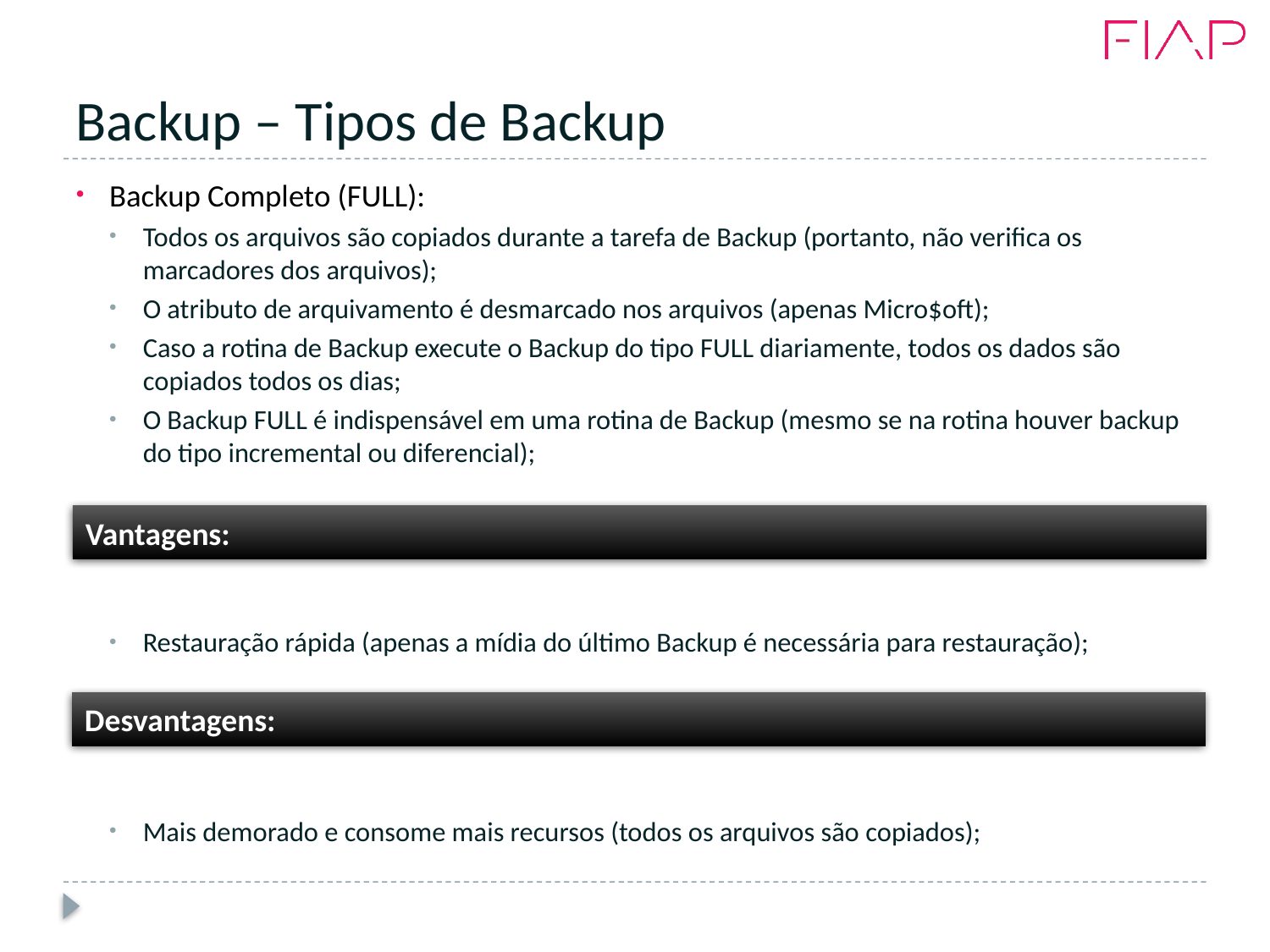

# Backup – Tipos de Backup
Backup Completo (FULL):
Todos os arquivos são copiados durante a tarefa de Backup (portanto, não verifica os marcadores dos arquivos);
O atributo de arquivamento é desmarcado nos arquivos (apenas Micro$oft);
Caso a rotina de Backup execute o Backup do tipo FULL diariamente, todos os dados são copiados todos os dias;
O Backup FULL é indispensável em uma rotina de Backup (mesmo se na rotina houver backup do tipo incremental ou diferencial);

Restauração rápida (apenas a mídia do último Backup é necessária para restauração);

Mais demorado e consome mais recursos (todos os arquivos são copiados);

Vantagens:
Desvantagens: